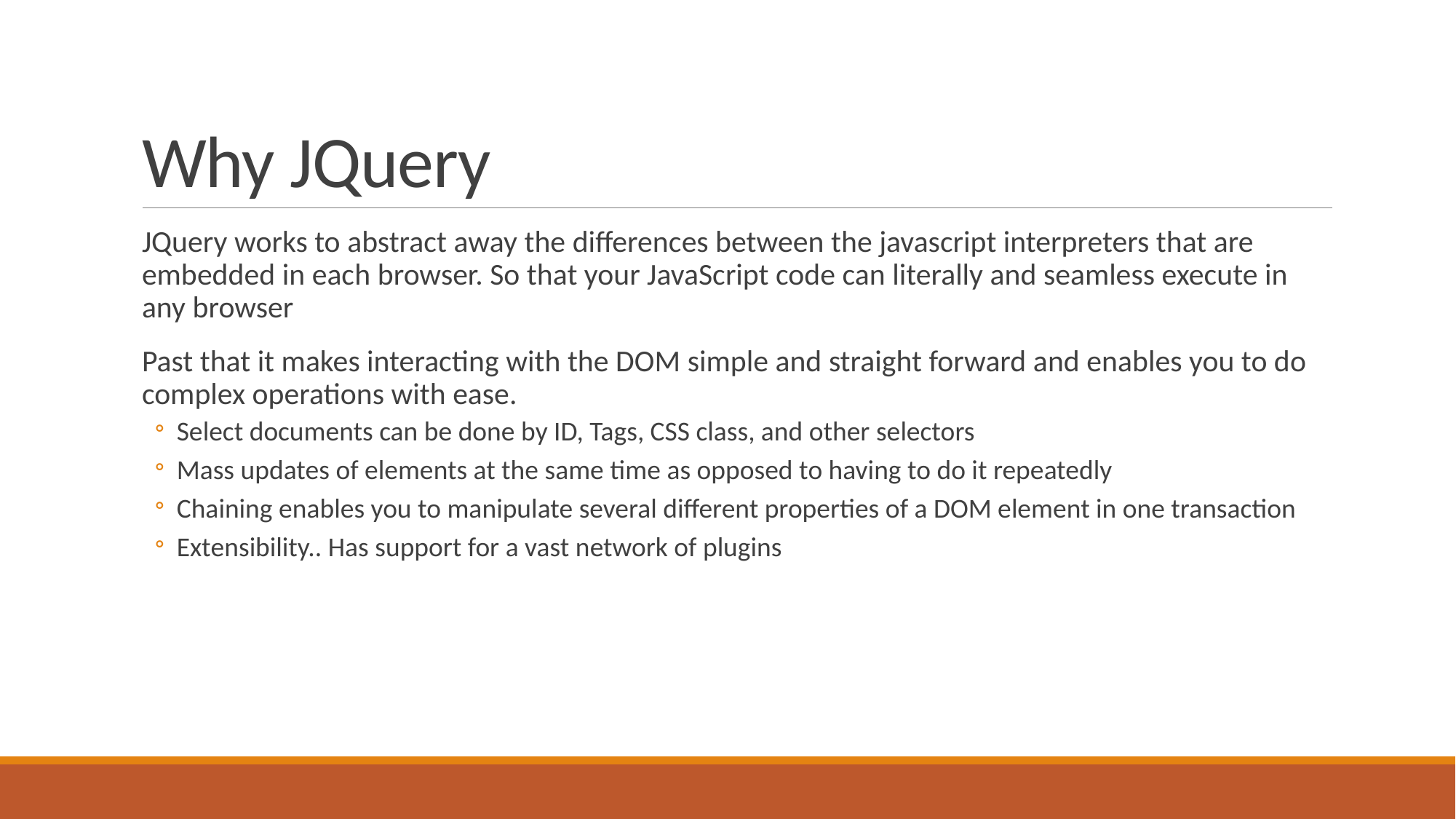

# Why JQuery
JQuery works to abstract away the differences between the javascript interpreters that are embedded in each browser. So that your JavaScript code can literally and seamless execute in any browser
Past that it makes interacting with the DOM simple and straight forward and enables you to do complex operations with ease.
Select documents can be done by ID, Tags, CSS class, and other selectors
Mass updates of elements at the same time as opposed to having to do it repeatedly
Chaining enables you to manipulate several different properties of a DOM element in one transaction
Extensibility.. Has support for a vast network of plugins